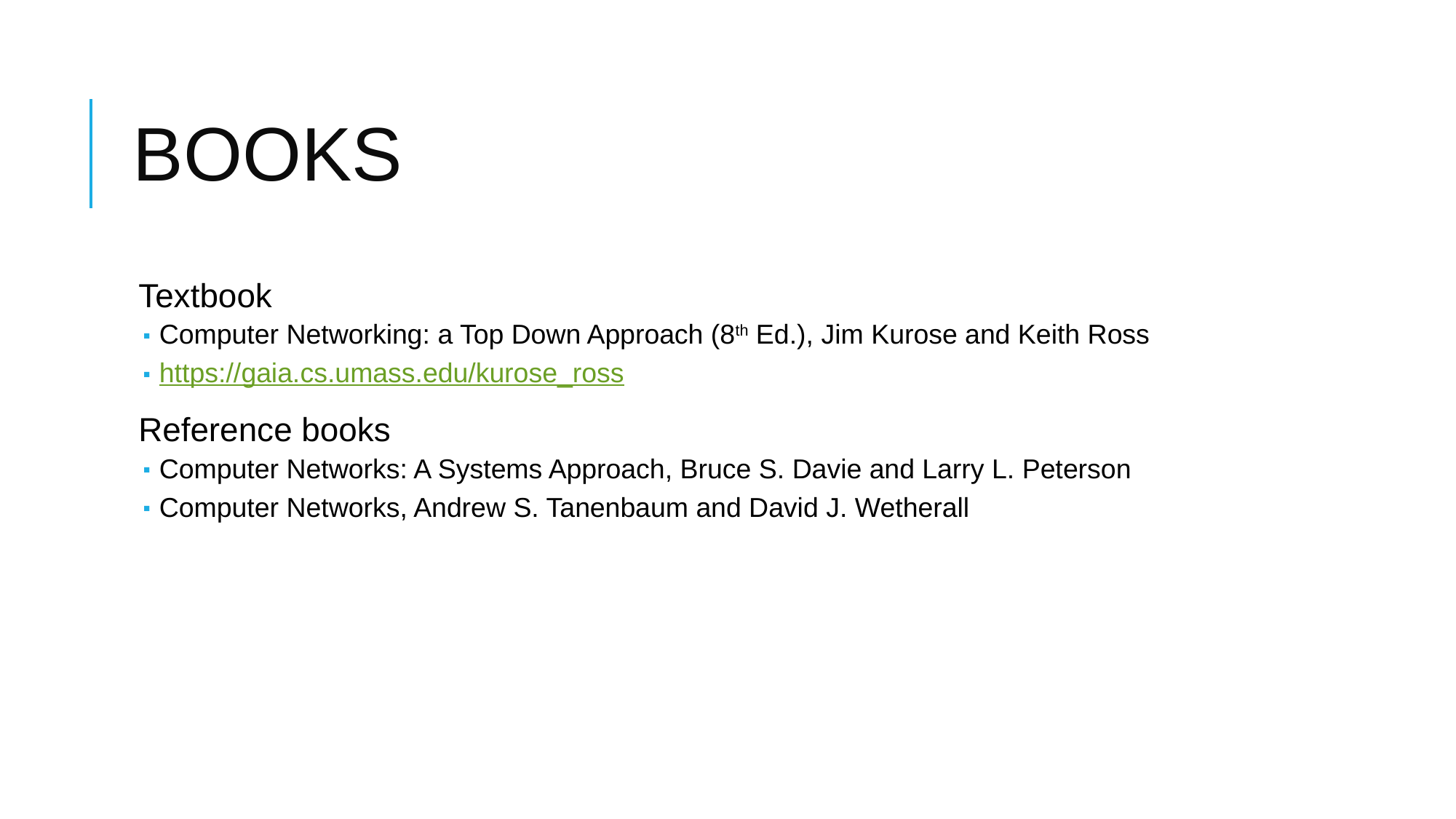

# BOOKS
Textbook
Computer Networking: a Top Down Approach (8th Ed.), Jim Kurose and Keith Ross
https://gaia.cs.umass.edu/kurose_ross
Reference books
Computer Networks: A Systems Approach, Bruce S. Davie and Larry L. Peterson
Computer Networks, Andrew S. Tanenbaum and David J. Wetherall